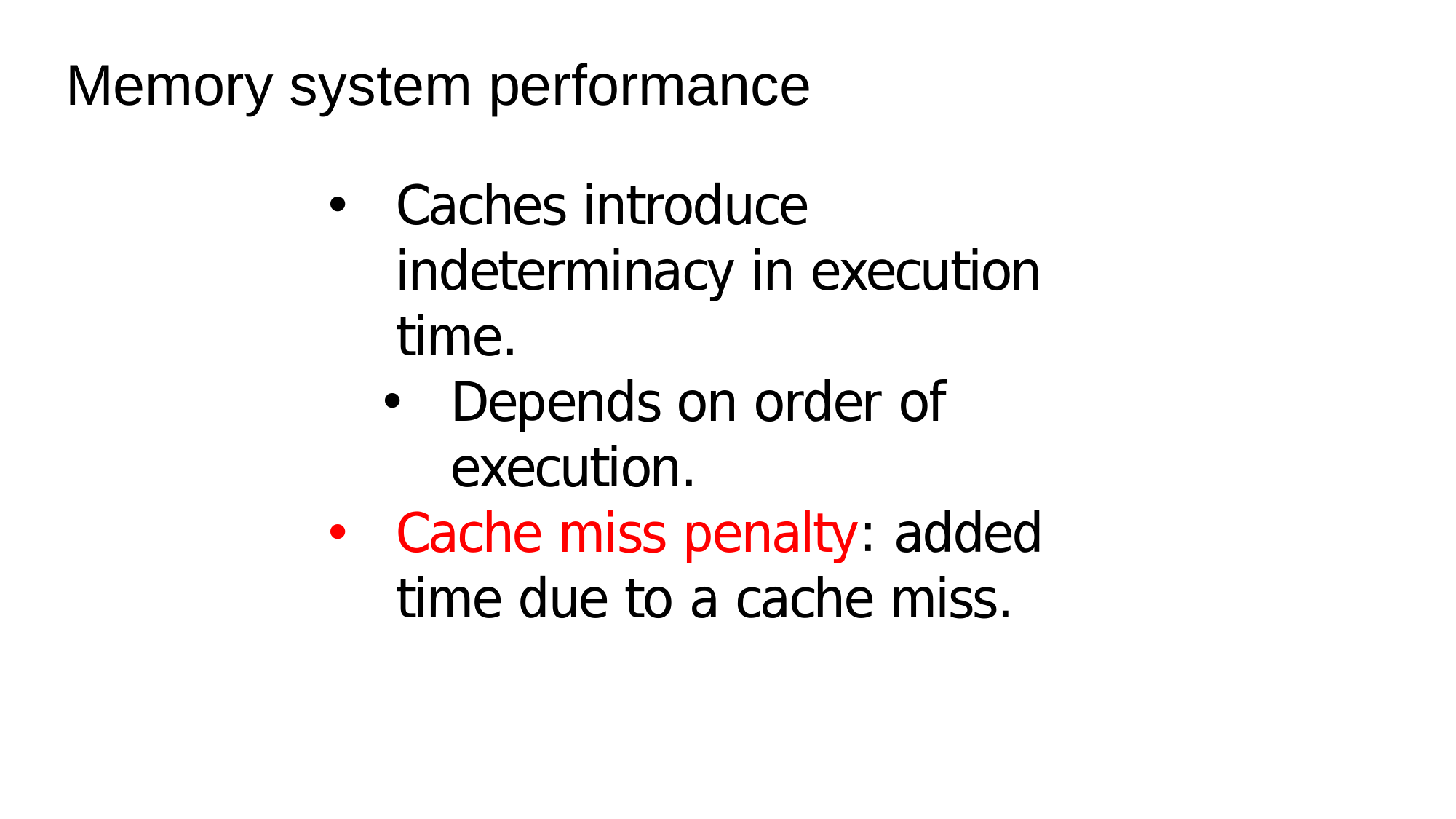

# Memory system performance
Caches introduce indeterminacy in execution time.
Depends on order of execution.
Cache miss penalty: added time due to a cache miss.